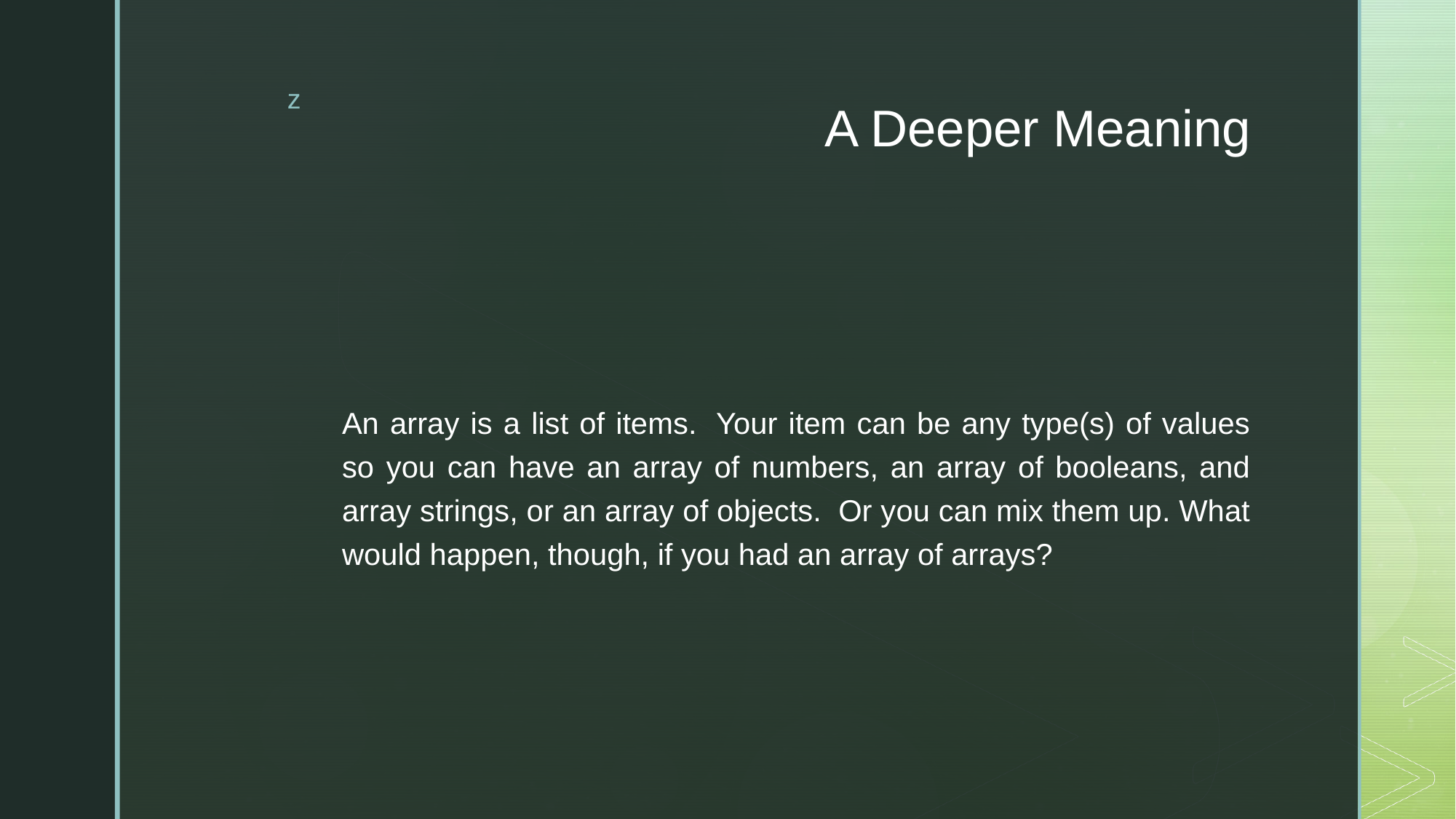

# A Deeper Meaning
An array is a list of items.  Your item can be any type(s) of values so you can have an array of numbers, an array of booleans, and array strings, or an array of objects.  Or you can mix them up. What would happen, though, if you had an array of arrays?